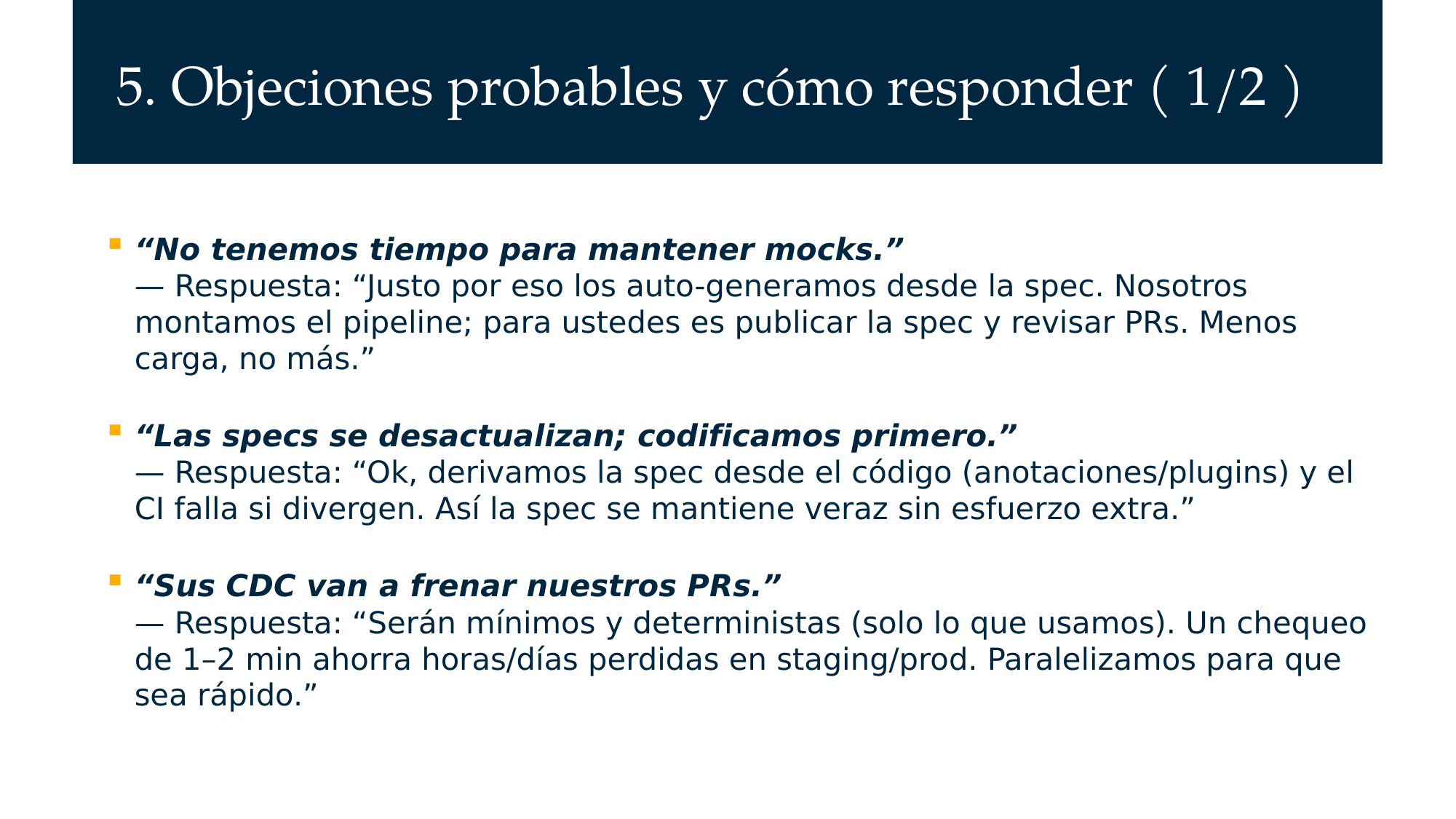

# 5. Objeciones probables y cómo responder ( 1/2 )
“No tenemos tiempo para mantener mocks.”
— Respuesta: “Justo por eso los auto-generamos desde la spec. Nosotros montamos el pipeline; para ustedes es publicar la spec y revisar PRs. Menos carga, no más.”

“Las specs se desactualizan; codificamos primero.”
— Respuesta: “Ok, derivamos la spec desde el código (anotaciones/plugins) y el CI falla si divergen. Así la spec se mantiene veraz sin esfuerzo extra.”

“Sus CDC van a frenar nuestros PRs.”
— Respuesta: “Serán mínimos y deterministas (solo lo que usamos). Un chequeo de 1–2 min ahorra horas/días perdidas en staging/prod. Paralelizamos para que sea rápido.”